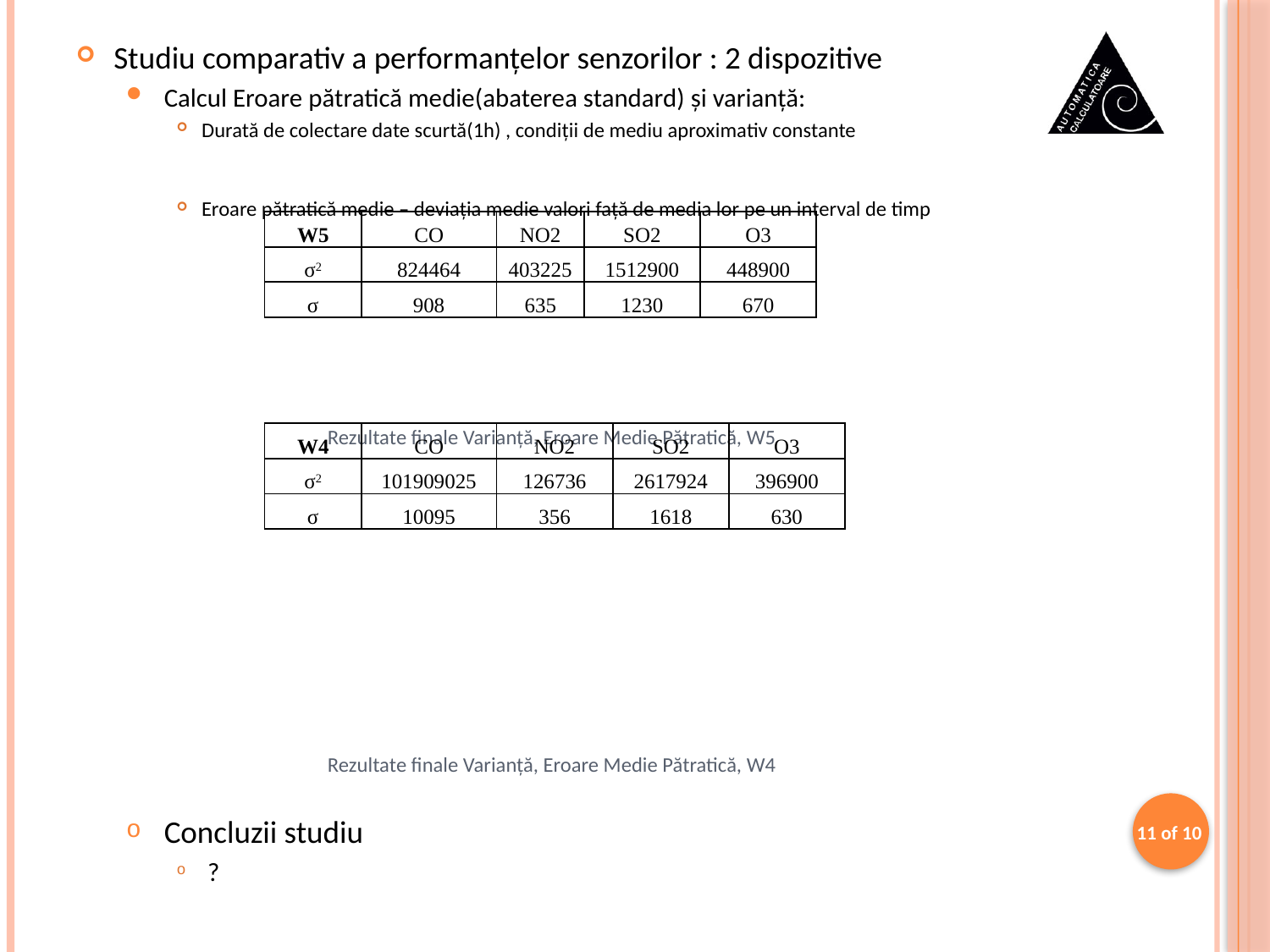

Studiu comparativ a performanțelor senzorilor : 2 dispozitive
Calcul Eroare pătratică medie(abaterea standard) și varianță:
Durată de colectare date scurtă(1h) , condiții de mediu aproximativ constante

Eroare pătratică medie – deviația medie valori față de media lor pe un interval de timp

Rezultate finale Varianță, Eroare Medie Pătratică, W5

Rezultate finale Varianță, Eroare Medie Pătratică, W4

Concluzii studiu
 ?
| W5 | CO | NO2 | SO2 | O3 |
| --- | --- | --- | --- | --- |
| σ2 | 824464 | 403225 | 1512900 | 448900 |
| σ | 908 | 635 | 1230 | 670 |
| W4 | CO | NO2 | SO2 | O3 |
| --- | --- | --- | --- | --- |
| σ2 | 101909025 | 126736 | 2617924 | 396900 |
| σ | 10095 | 356 | 1618 | 630 |
11 of 10